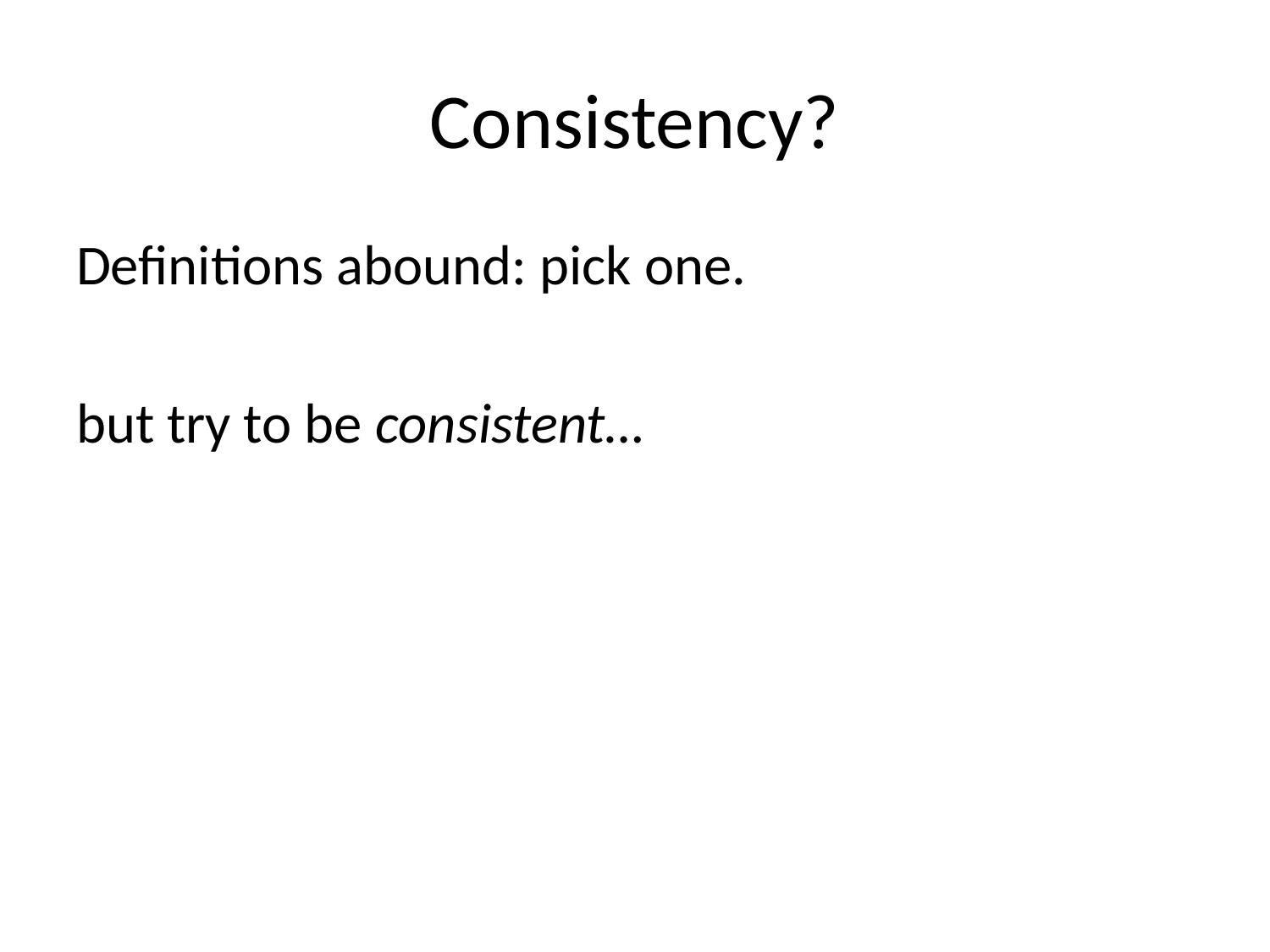

# Consistency?
Definitions abound: pick one.

but try to be consistent…